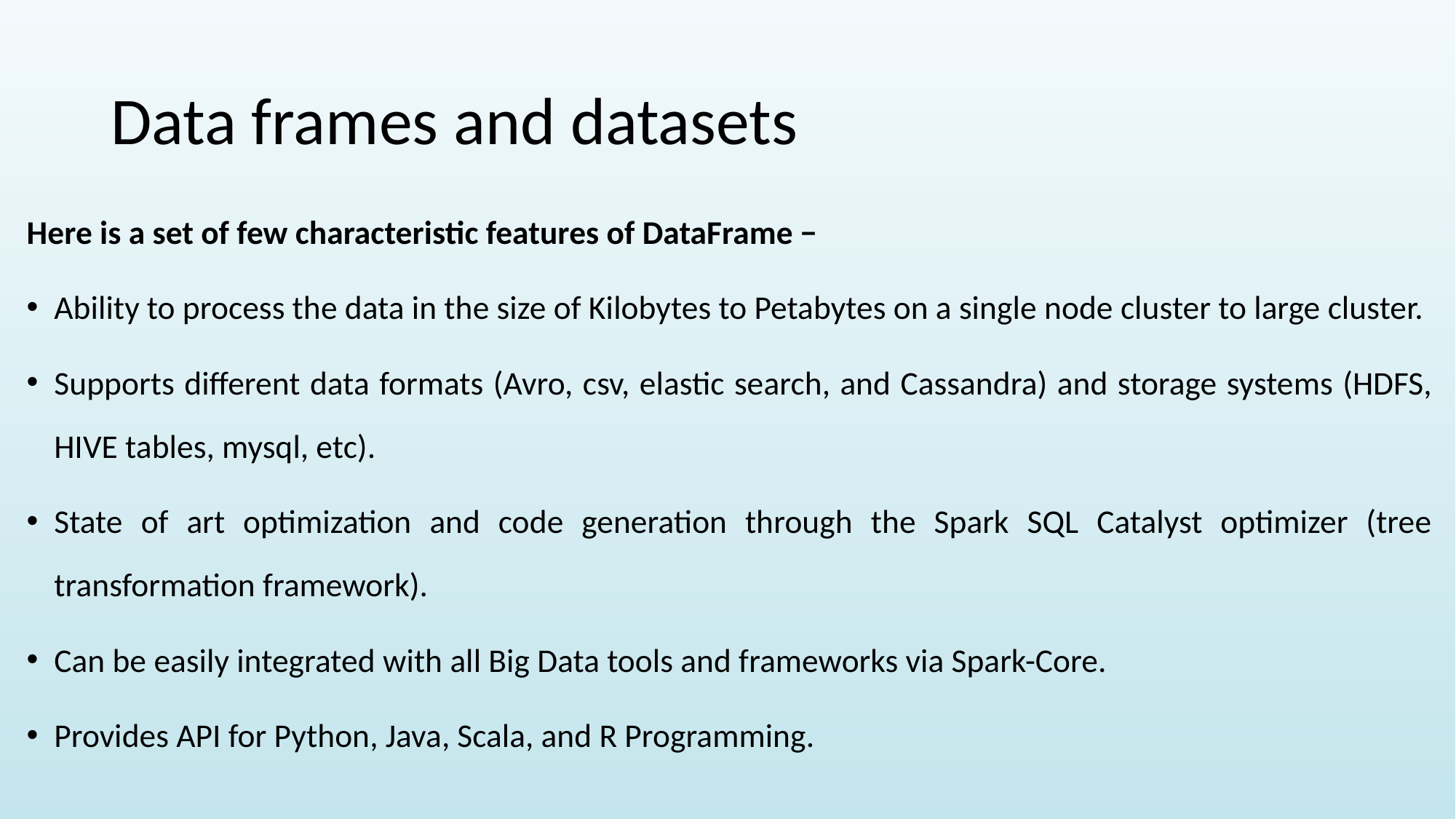

# Data frames and datasets
Here is a set of few characteristic features of DataFrame −
Ability to process the data in the size of Kilobytes to Petabytes on a single node cluster to large cluster.
Supports different data formats (Avro, csv, elastic search, and Cassandra) and storage systems (HDFS, HIVE tables, mysql, etc).
State of art optimization and code generation through the Spark SQL Catalyst optimizer (tree transformation framework).
Can be easily integrated with all Big Data tools and frameworks via Spark-Core.
Provides API for Python, Java, Scala, and R Programming.